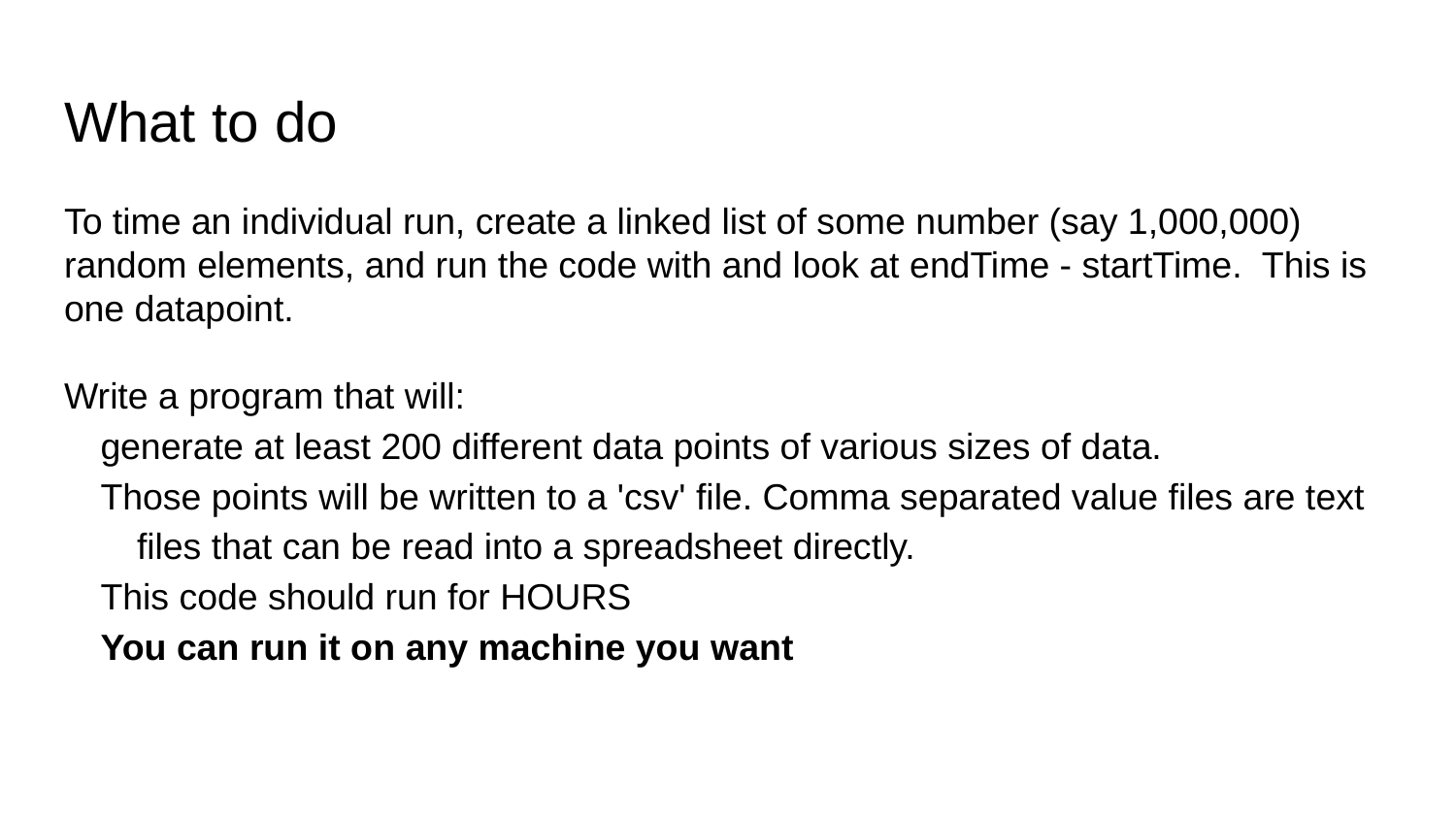

# What to do
To time an individual run, create a linked list of some number (say 1,000,000) random elements, and run the code with and look at endTime - startTime.  This is one datapoint.

Write a program that will:
generate at least 200 different data points of various sizes of data.
Those points will be written to a 'csv' file. Comma separated value files are text files that can be read into a spreadsheet directly.
This code should run for HOURS
You can run it on any machine you want